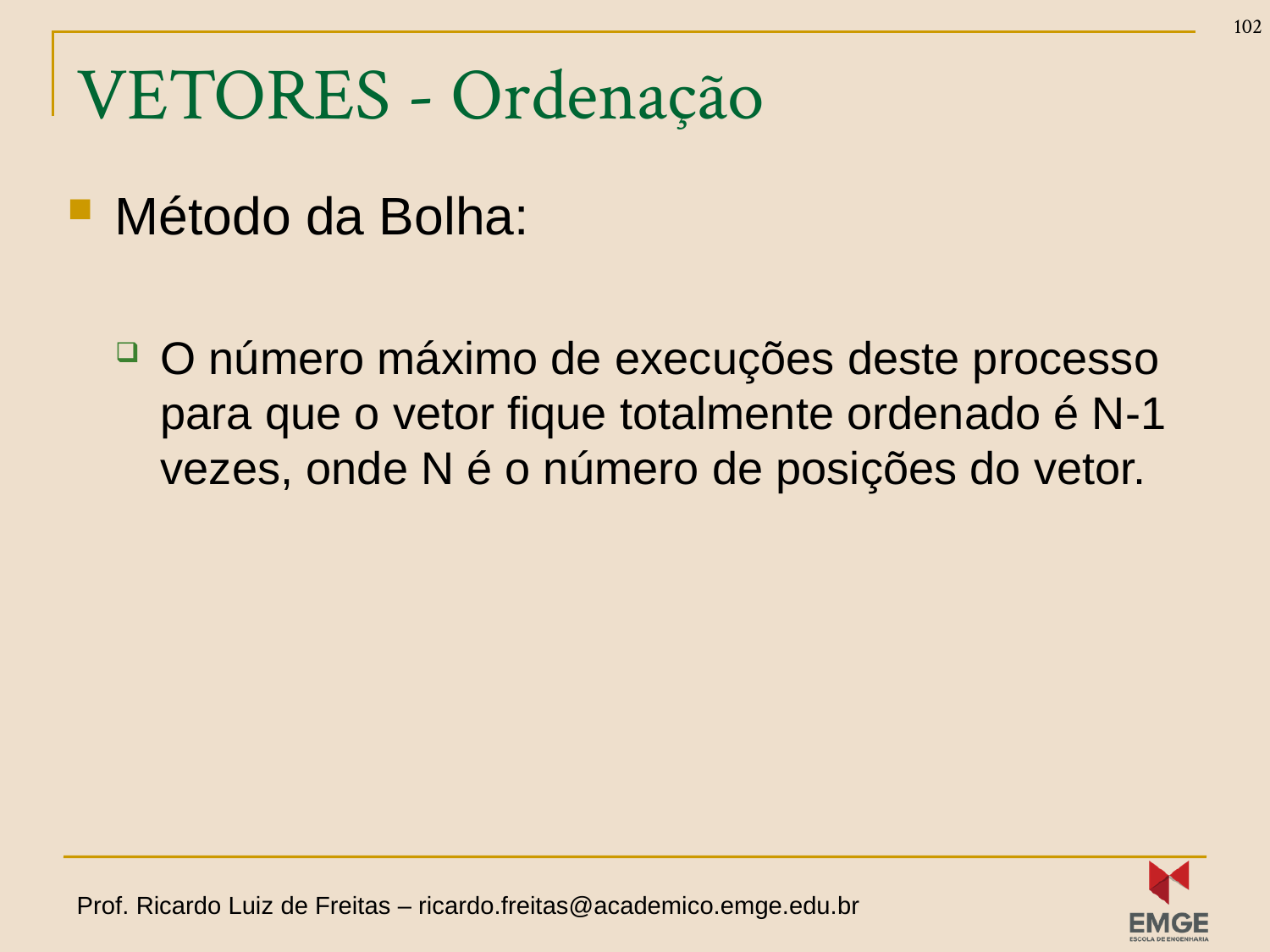

102
# VETORES - Ordenação
Método da Bolha:

O número máximo de execuções deste processo para que o vetor fique totalmente ordenado é N-1 vezes, onde N é o número de posições do vetor.